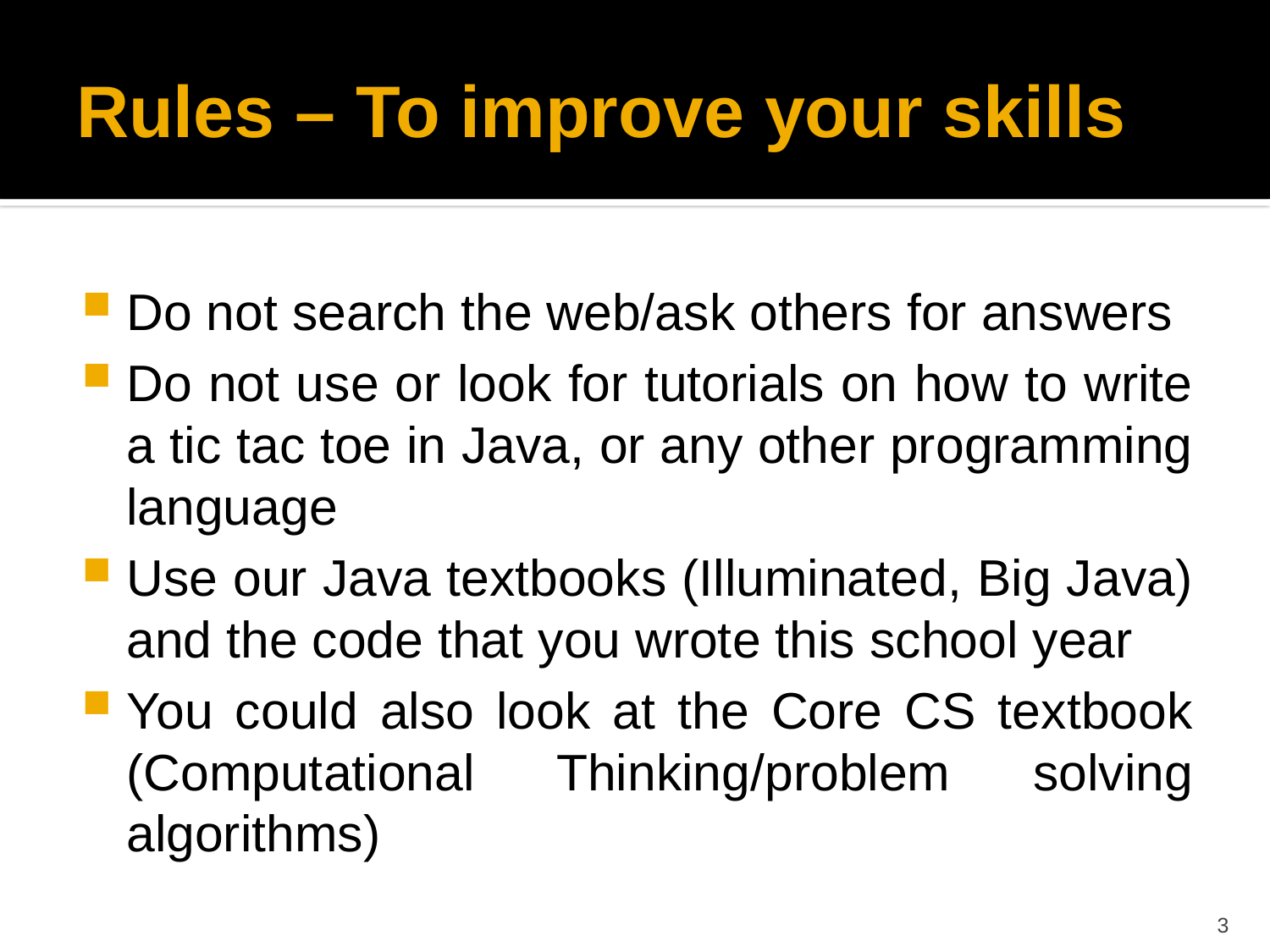

# Rules – To improve your skills
Do not search the web/ask others for answers
Do not use or look for tutorials on how to write a tic tac toe in Java, or any other programming language
Use our Java textbooks (Illuminated, Big Java) and the code that you wrote this school year
You could also look at the Core CS textbook (Computational Thinking/problem solving algorithms)
3